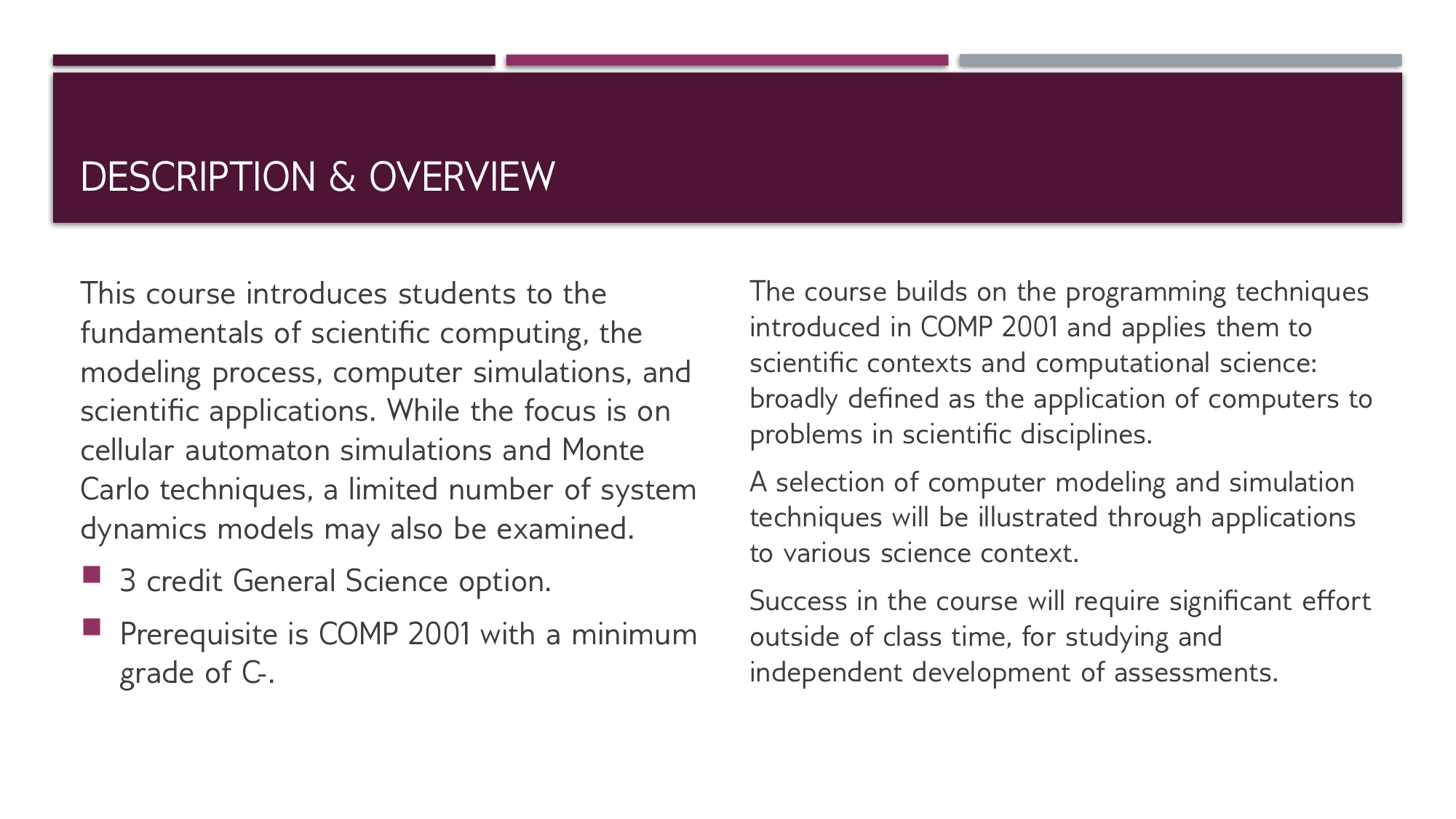

# Description & Overview
This course introduces students to the fundamentals of scientific computing, the modeling process, computer simulations, and scientific applications. While the focus is on cellular automaton simulations and Monte Carlo techniques, a limited number of system dynamics models may also be examined.
3 credit General Science option.
Prerequisite is COMP 2001 with a minimum grade of C-.
The course builds on the programming techniques introduced in COMP 2001 and applies them to scientific contexts and computational science: broadly defined as the application of computers to problems in scientific disciplines.
A selection of computer modeling and simulation techniques will be illustrated through applications to various science context.
Success in the course will require significant effort outside of class time, for studying and independent development of assessments.